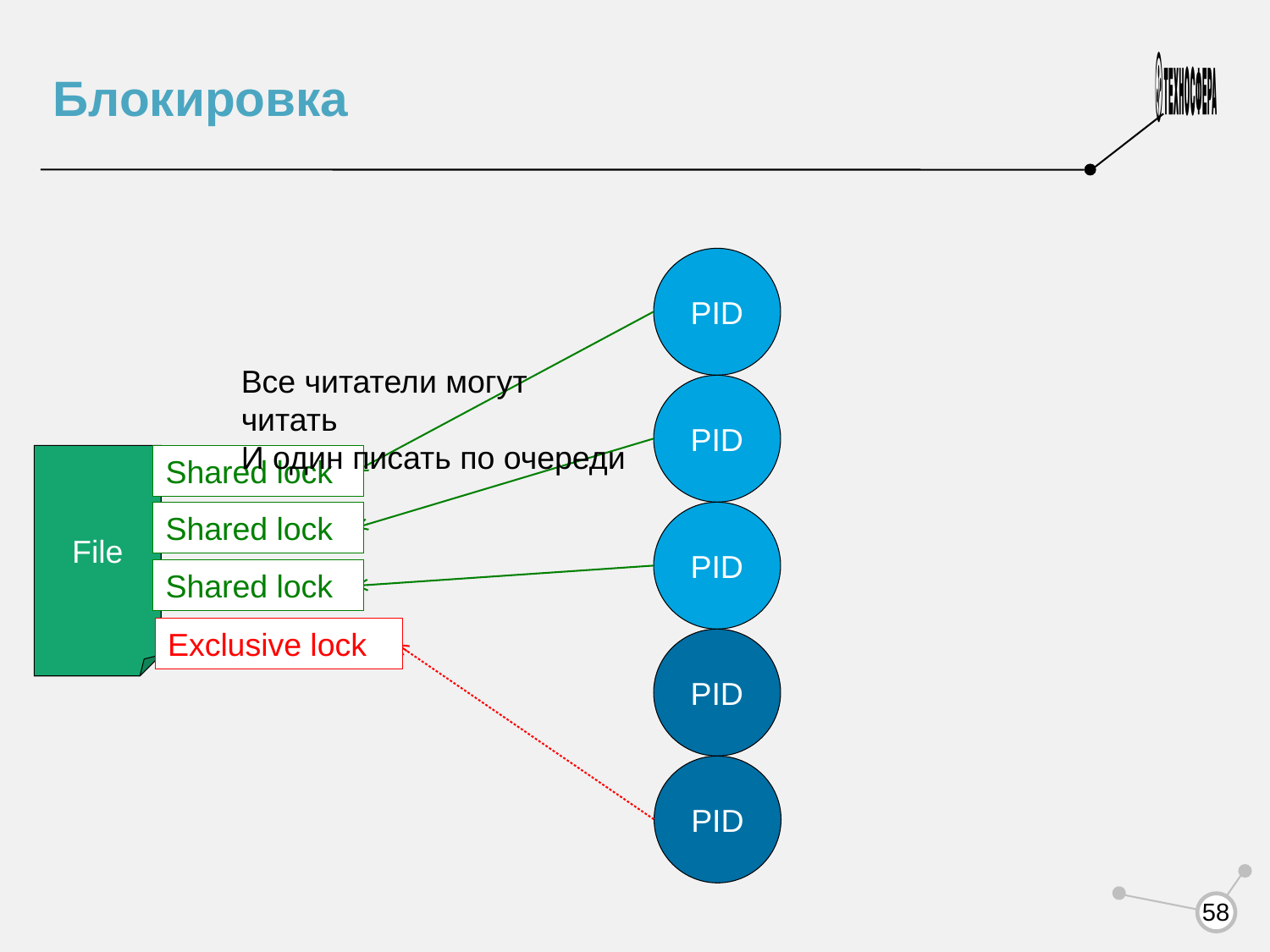

Блокировка
PID

Все читатели могут читать
И один писать по очереди
PID

File
Shared lock
Shared lock
PID
Shared lock

Exclusive lock
PID

PID
58